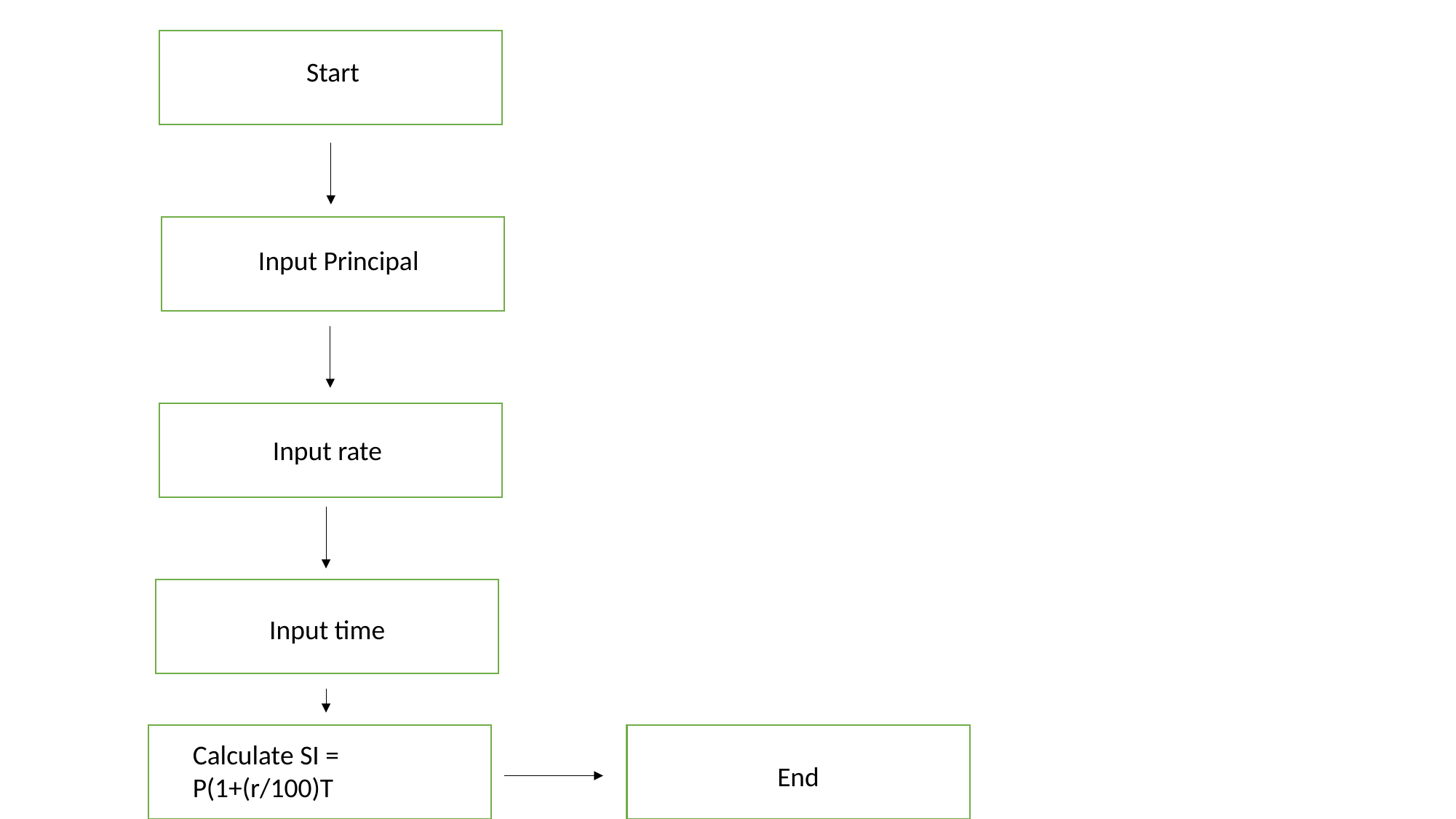

Start

Input Principal

Input rate

Input time

Calculate SI = P(1+(r/100)T
End